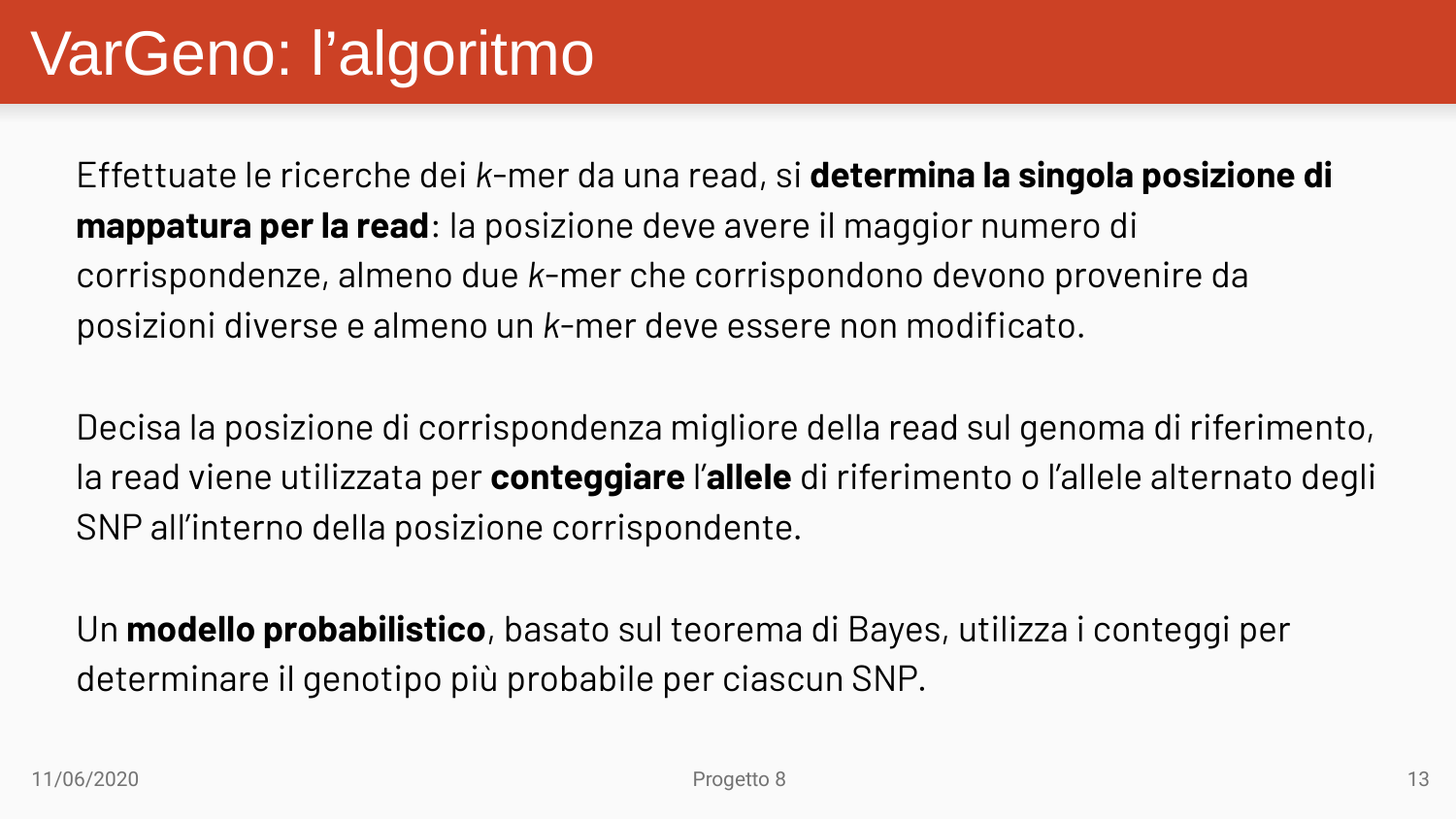

# VarGeno: l’algoritmo
Effettuate le ricerche dei k-mer da una read, si determina la singola posizione di mappatura per la read: la posizione deve avere il maggior numero di corrispondenze, almeno due k-mer che corrispondono devono provenire da posizioni diverse e almeno un k-mer deve essere non modificato.

Decisa la posizione di corrispondenza migliore della read sul genoma di riferimento, la read viene utilizzata per conteggiare l’allele di riferimento o l’allele alternato degli SNP all’interno della posizione corrispondente.

Un modello probabilistico, basato sul teorema di Bayes, utilizza i conteggi per  determinare il genotipo più probabile per ciascun SNP.

13
11/06/2020                                                                                                             Progetto 8